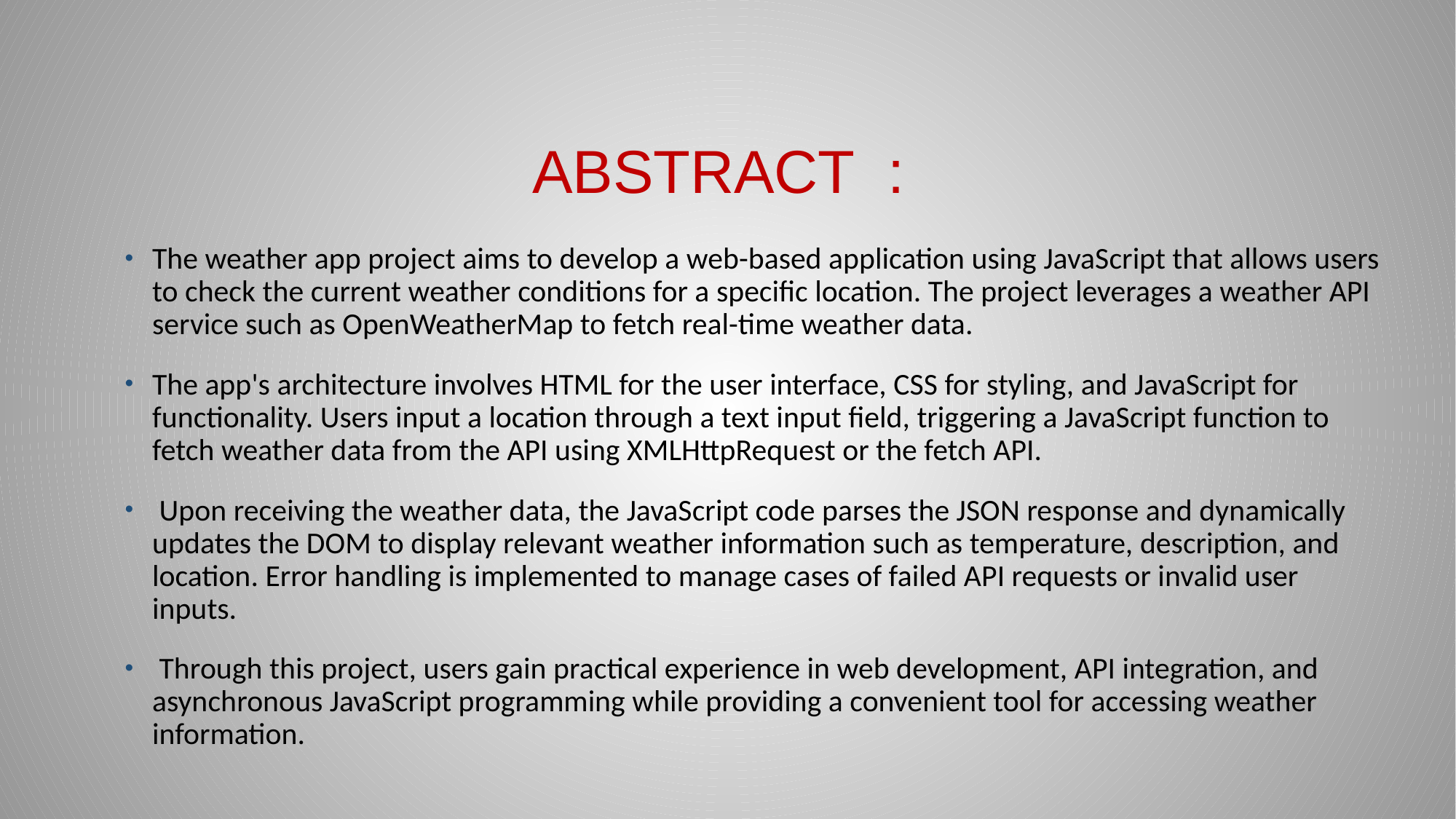

# ABSTRACT  :
The weather app project aims to develop a web-based application using JavaScript that allows users to check the current weather conditions for a specific location. The project leverages a weather API service such as OpenWeatherMap to fetch real-time weather data.
The app's architecture involves HTML for the user interface, CSS for styling, and JavaScript for functionality. Users input a location through a text input field, triggering a JavaScript function to fetch weather data from the API using XMLHttpRequest or the fetch API.
 Upon receiving the weather data, the JavaScript code parses the JSON response and dynamically updates the DOM to display relevant weather information such as temperature, description, and location. Error handling is implemented to manage cases of failed API requests or invalid user inputs.
 Through this project, users gain practical experience in web development, API integration, and asynchronous JavaScript programming while providing a convenient tool for accessing weather information.